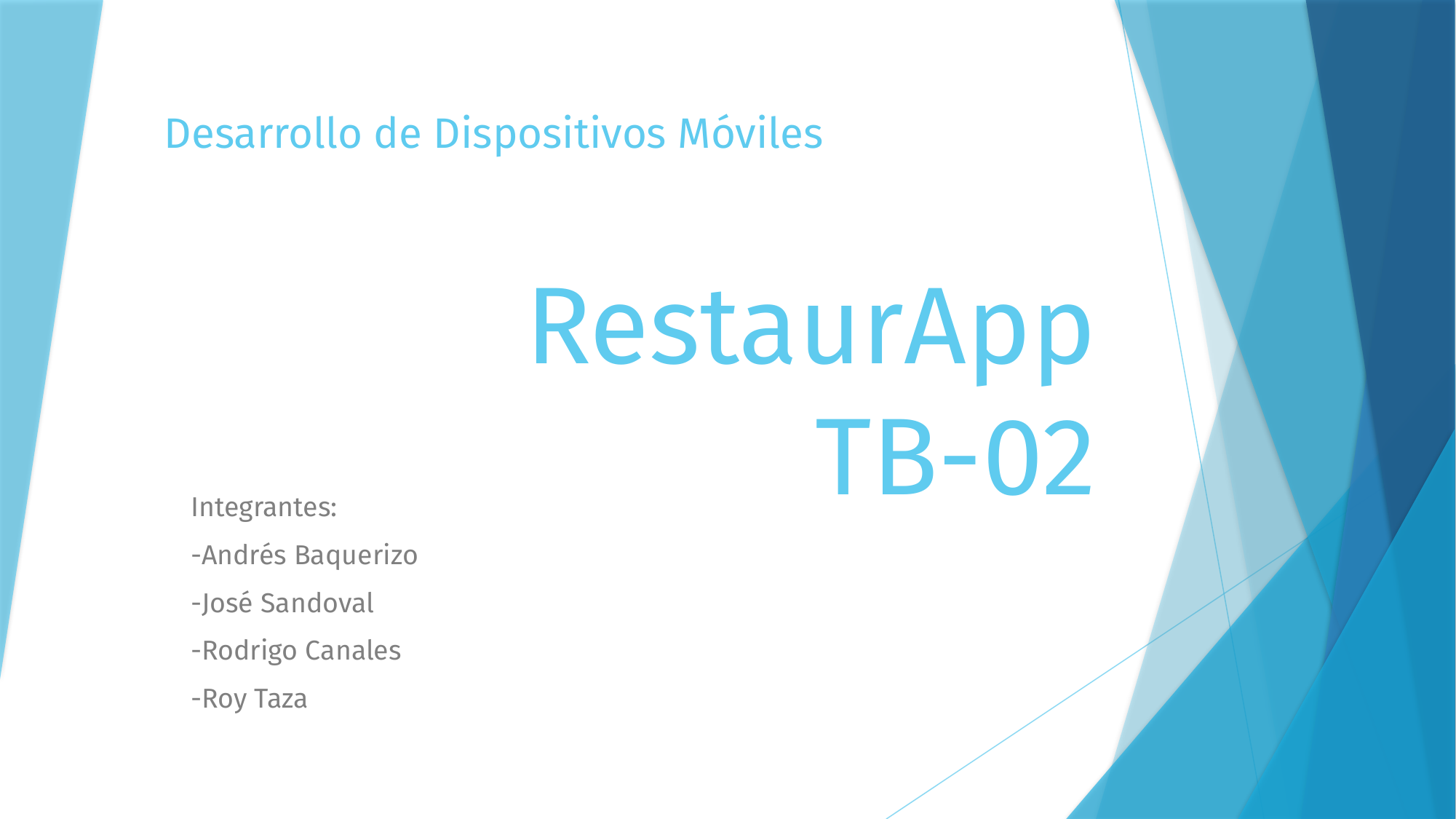

Desarrollo de Dispositivos Móviles
RestaurApp
TB-02
Integrantes:
-Andrés Baquerizo
-José Sandoval
-Rodrigo Canales
-Roy Taza